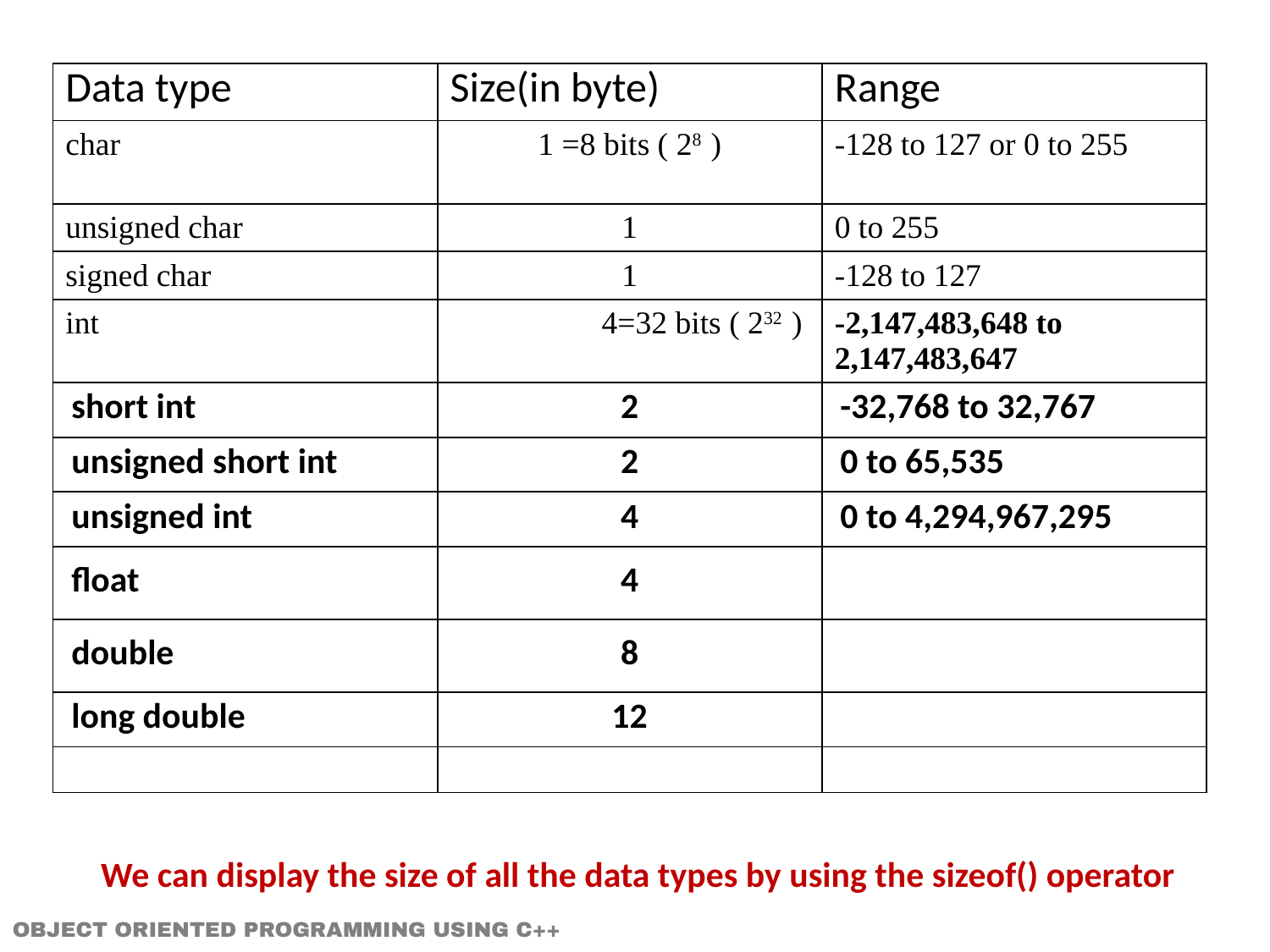

| Data type | Size(in byte) | Range |
| --- | --- | --- |
| char | 1 =8 bits ( 28 ) | -128 to 127 or 0 to 255 |
| unsigned char | 1 | 0 to 255 |
| signed char | 1 | -128 to 127 |
| int | 4=32 bits ( 232 ) | -2,147,483,648 to 2,147,483,647 |
| short int | 2 | -32,768 to 32,767 |
| unsigned short int | 2 | 0 to 65,535 |
| unsigned int | 4 | 0 to 4,294,967,295 |
| float | 4 |  |
| double | 8 |  |
| long double | 12 |  |
|  |  |  |
We can display the size of all the data types by using the sizeof() operator